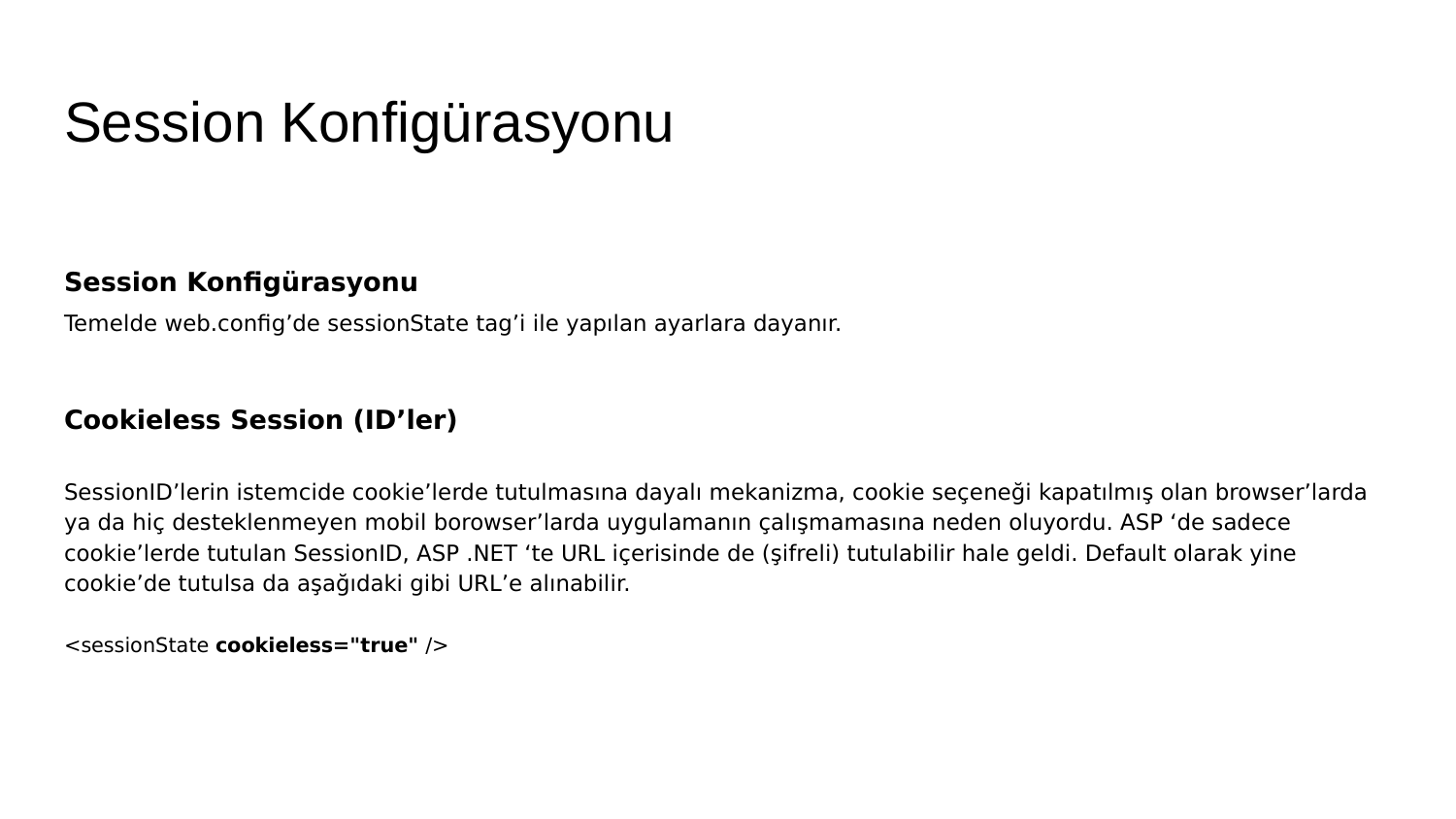

# Session Konfigürasyonu

Session Konfigürasyonu
Temelde web.config’de sessionState tag’i ile yapılan ayarlara dayanır.

Cookieless Session (ID’ler)

SessionID’lerin istemcide cookie’lerde tutulmasına dayalı mekanizma, cookie seçeneği kapatılmış olan browser’larda ya da hiç desteklenmeyen mobil borowser’larda uygulamanın çalışmamasına neden oluyordu. ASP ‘de sadece cookie’lerde tutulan SessionID, ASP .NET ‘te URL içerisinde de (şifreli) tutulabilir hale geldi. Default olarak yine cookie’de tutulsa da aşağıdaki gibi URL’e alınabilir.
<sessionState cookieless="true" />